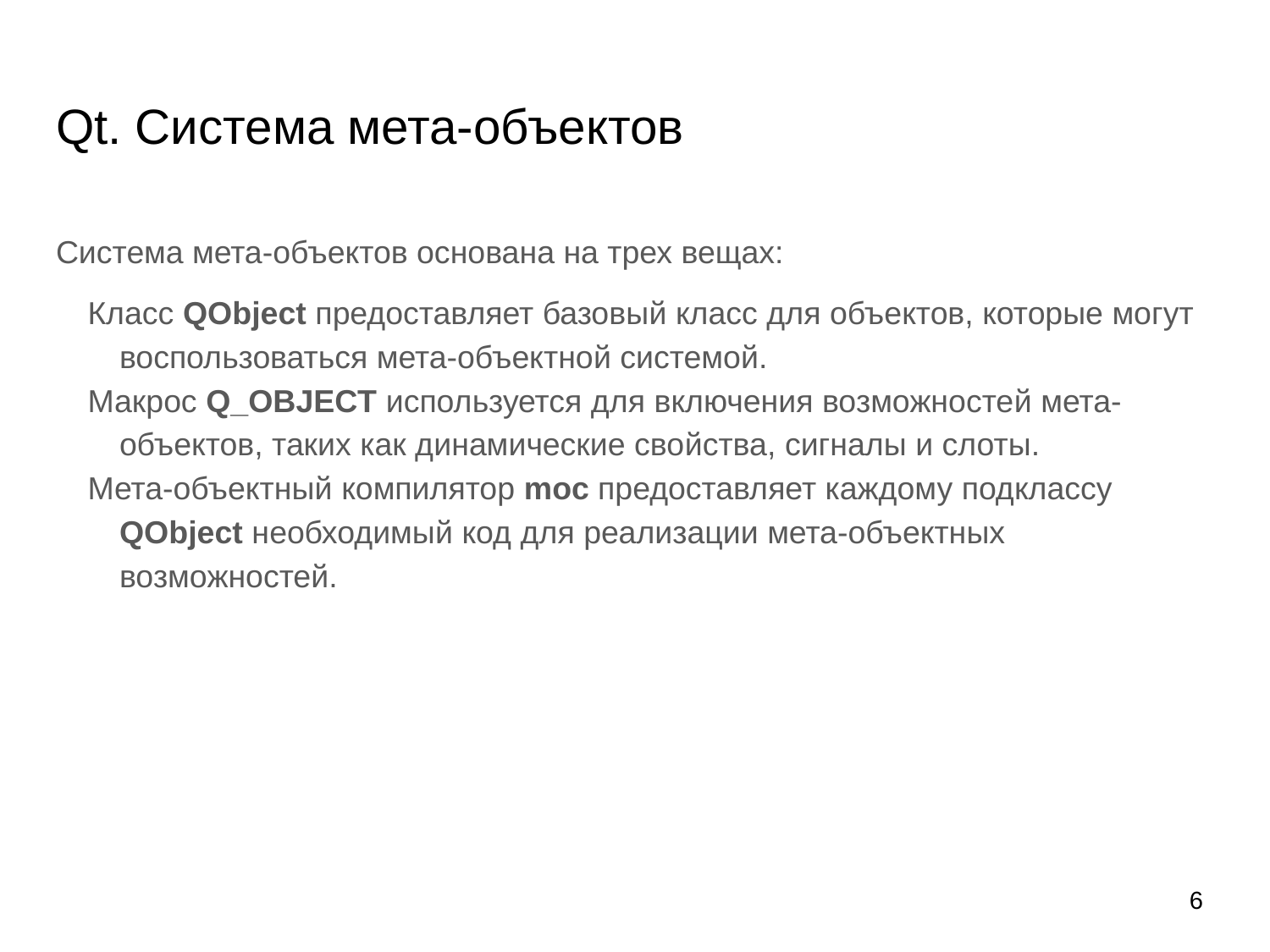

# Qt. Система мета-объектов
Система мета-объектов основана на трех вещах:
Класс QObject предоставляет базовый класс для объектов, которые могут воспользоваться мета-объектной системой.
Макрос Q_OBJECT используется для включения возможностей мета-объектов, таких как динамические свойства, сигналы и слоты.
Мета-объектный компилятор moc предоставляет каждому подклассу QObject необходимый код для реализации мета-объектных возможностей.

6